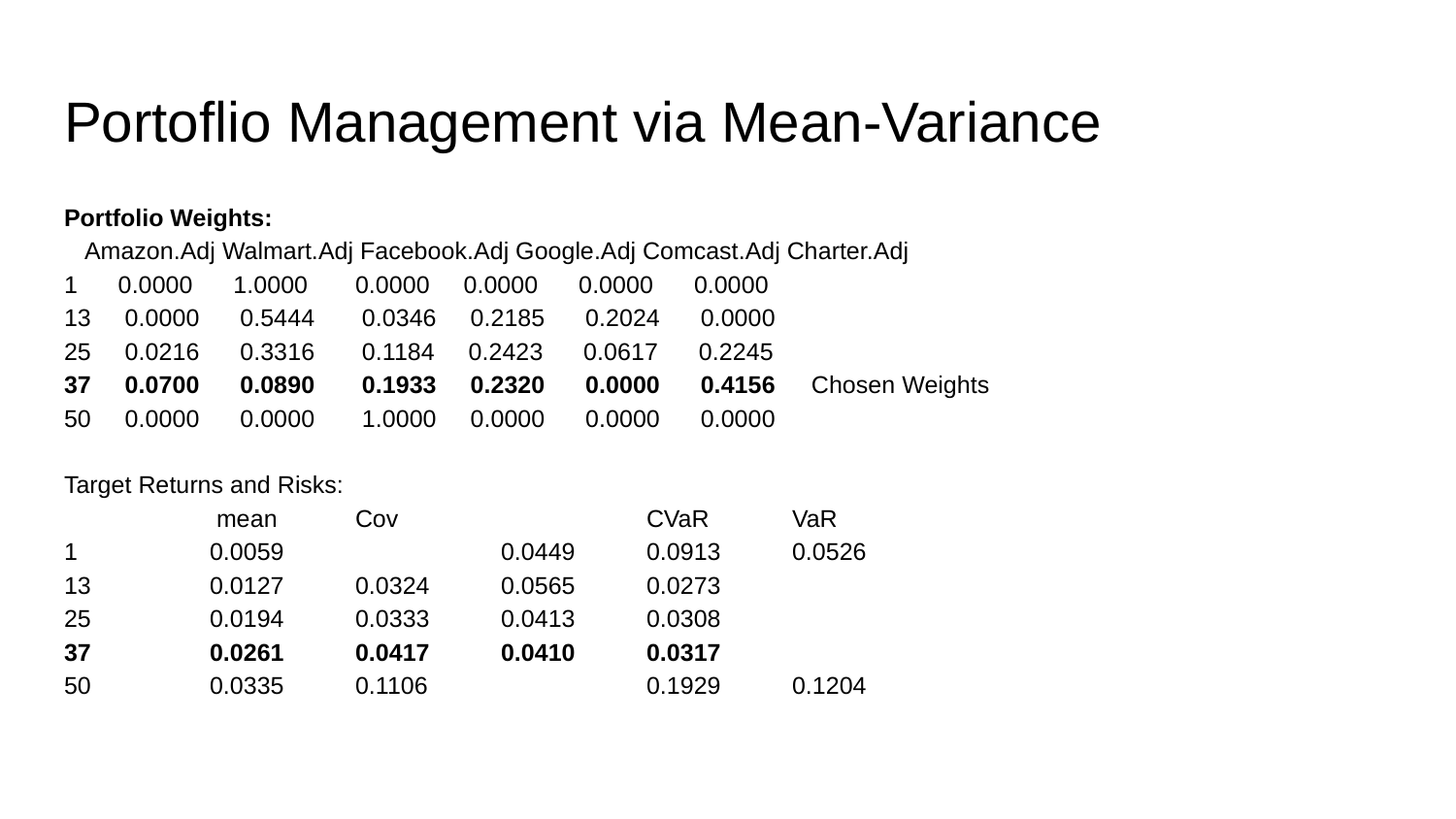

# Portoflio Management via Mean-Variance

Portfolio Weights:
   Amazon.Adj Walmart.Adj Facebook.Adj Google.Adj Comcast.Adj Charter.Adj
1      0.0000      1.0000       0.0000     0.0000      0.0000      0.0000
13     0.0000      0.5444       0.0346     0.2185      0.2024      0.0000
25     0.0216      0.3316       0.1184     0.2423      0.0617      0.2245
37     0.0700      0.0890       0.1933     0.2320      0.0000      0.4156     Chosen Weights
50     0.0000      0.0000       1.0000     0.0000      0.0000      0.0000

Target Returns and Risks:
    	 mean    	Cov   		CVaR    	VaR
1  	0.0059	 	0.0449 	0.0913 	0.0526
13 	0.0127 	0.0324 	0.0565 	0.0273
25 	0.0194 	0.0333 	0.0413 	0.0308
37 	0.0261 	0.0417 	0.0410 	0.0317
50 	0.0335 	0.1106 		0.1929 	0.1204